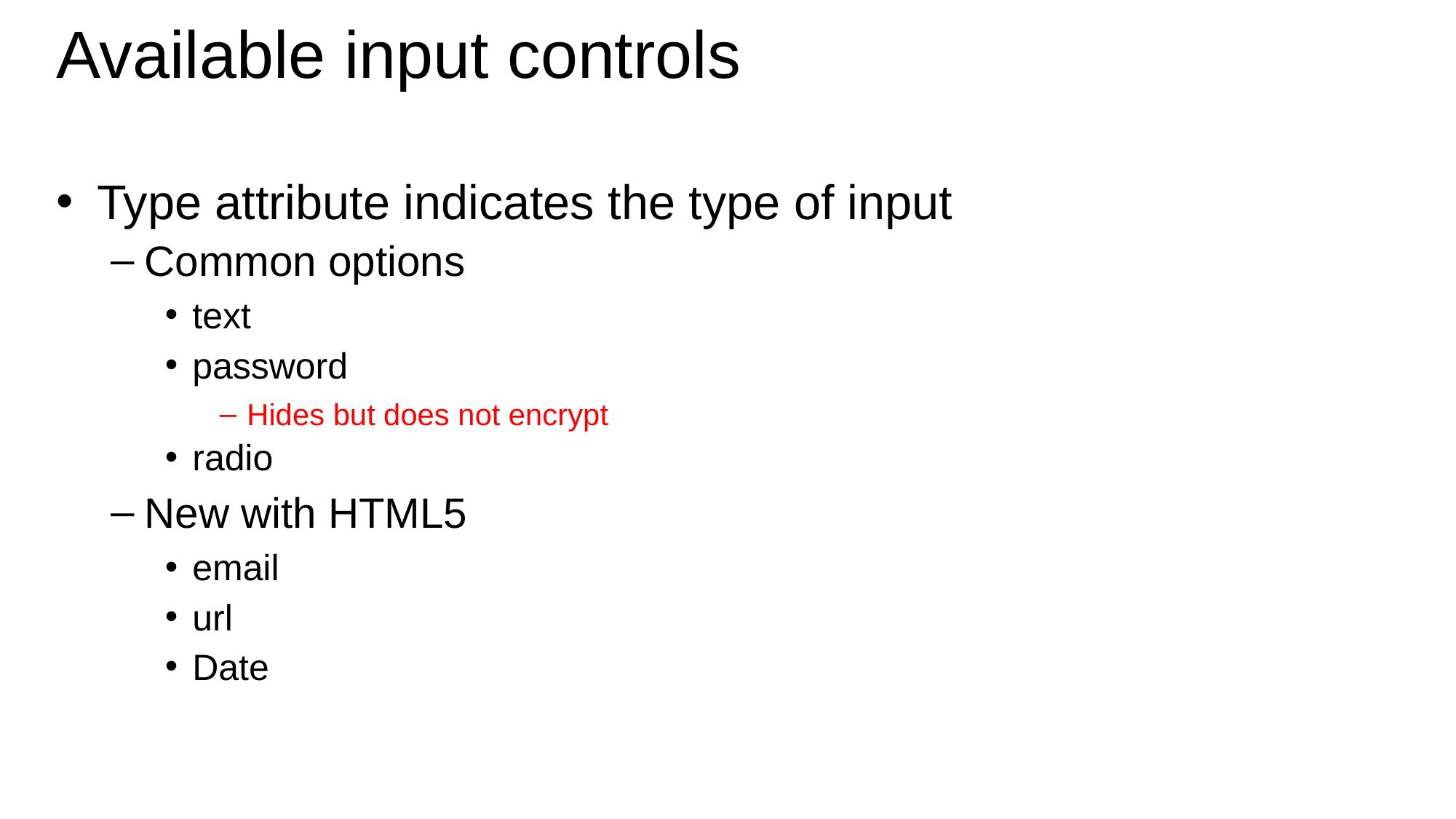

# Available input controls
Type attribute indicates the type of input
Common options
text
password
Hides but does not encrypt
radio
New with HTML5
email
url
Date